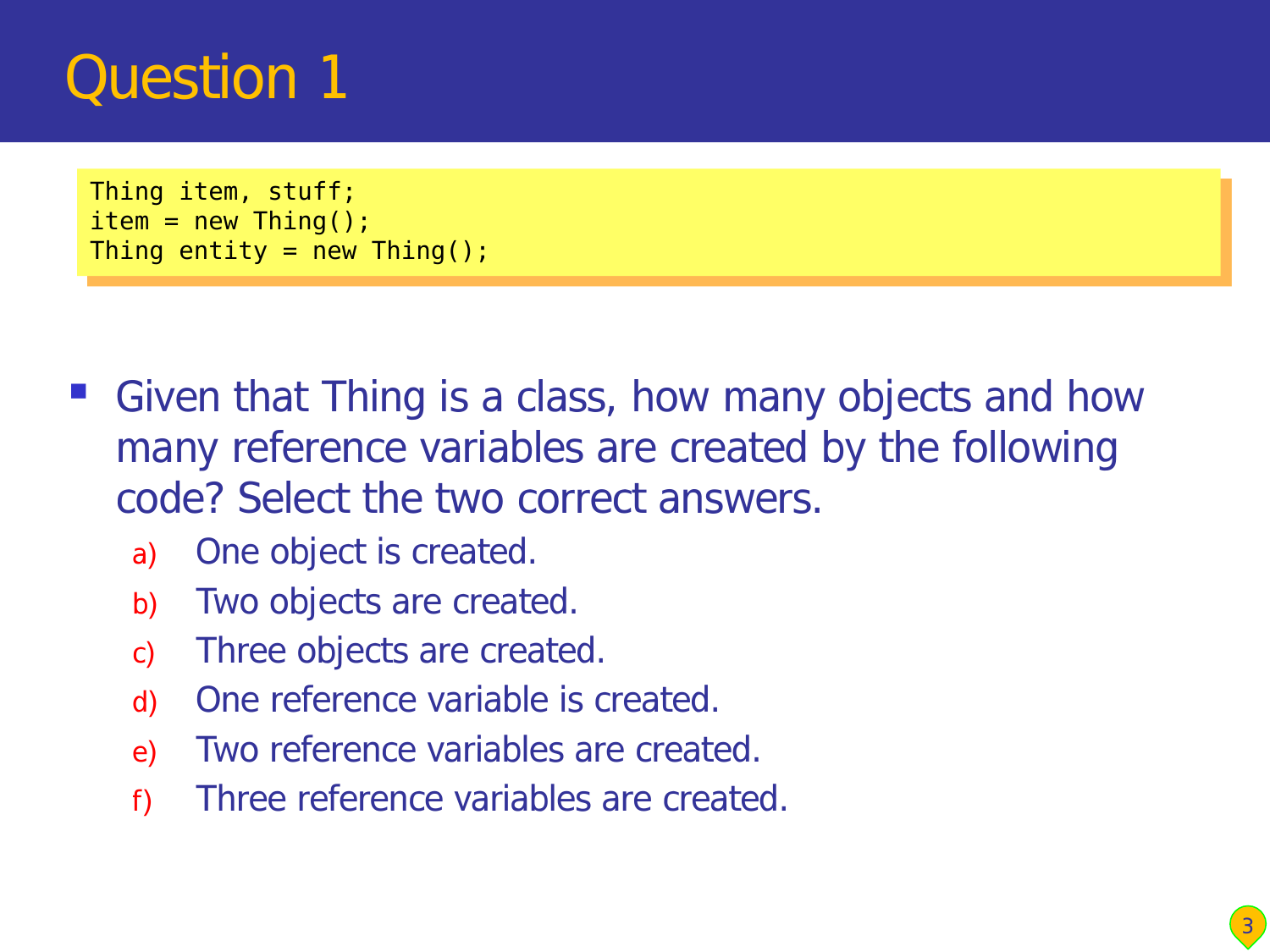

# Question 1
Thing item, stuff;
item = new Thing();
Thing entity = new Thing();
Given that Thing is a class, how many objects and how many reference variables are created by the following code? Select the two correct answers.
One object is created.
Two objects are created.
Three objects are created.
One reference variable is created.
Two reference variables are created.
Three reference variables are created.
3